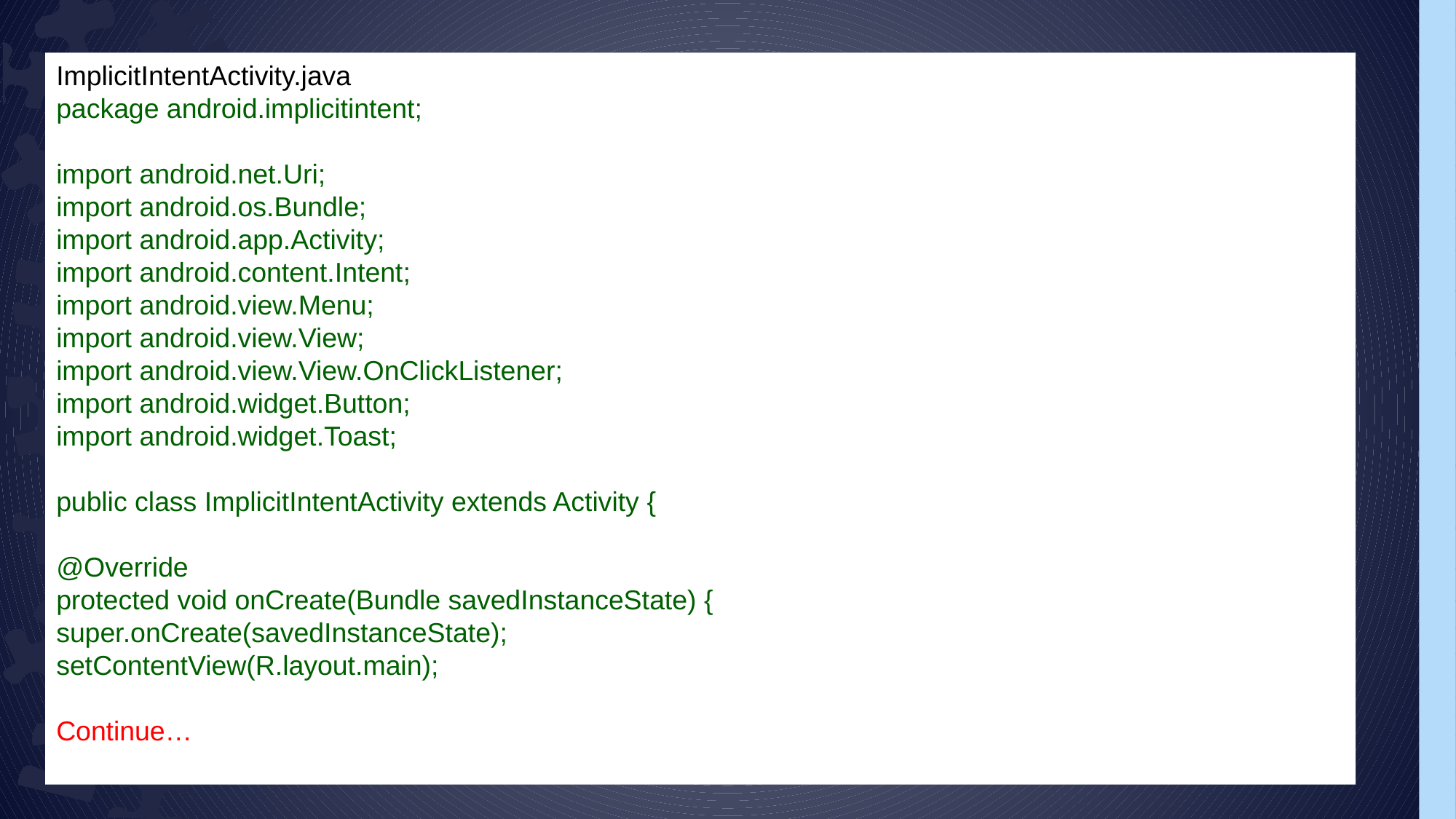

ImplicitIntentActivity.java
package android.implicitintent;

import android.net.Uri;
import android.os.Bundle;
import android.app.Activity;
import android.content.Intent;
import android.view.Menu;
import android.view.View;
import android.view.View.OnClickListener;
import android.widget.Button;
import android.widget.Toast;

public class ImplicitIntentActivity extends Activity {

@Override
protected void onCreate(Bundle savedInstanceState) {
super.onCreate(savedInstanceState);
setContentView(R.layout.main);

Continue…